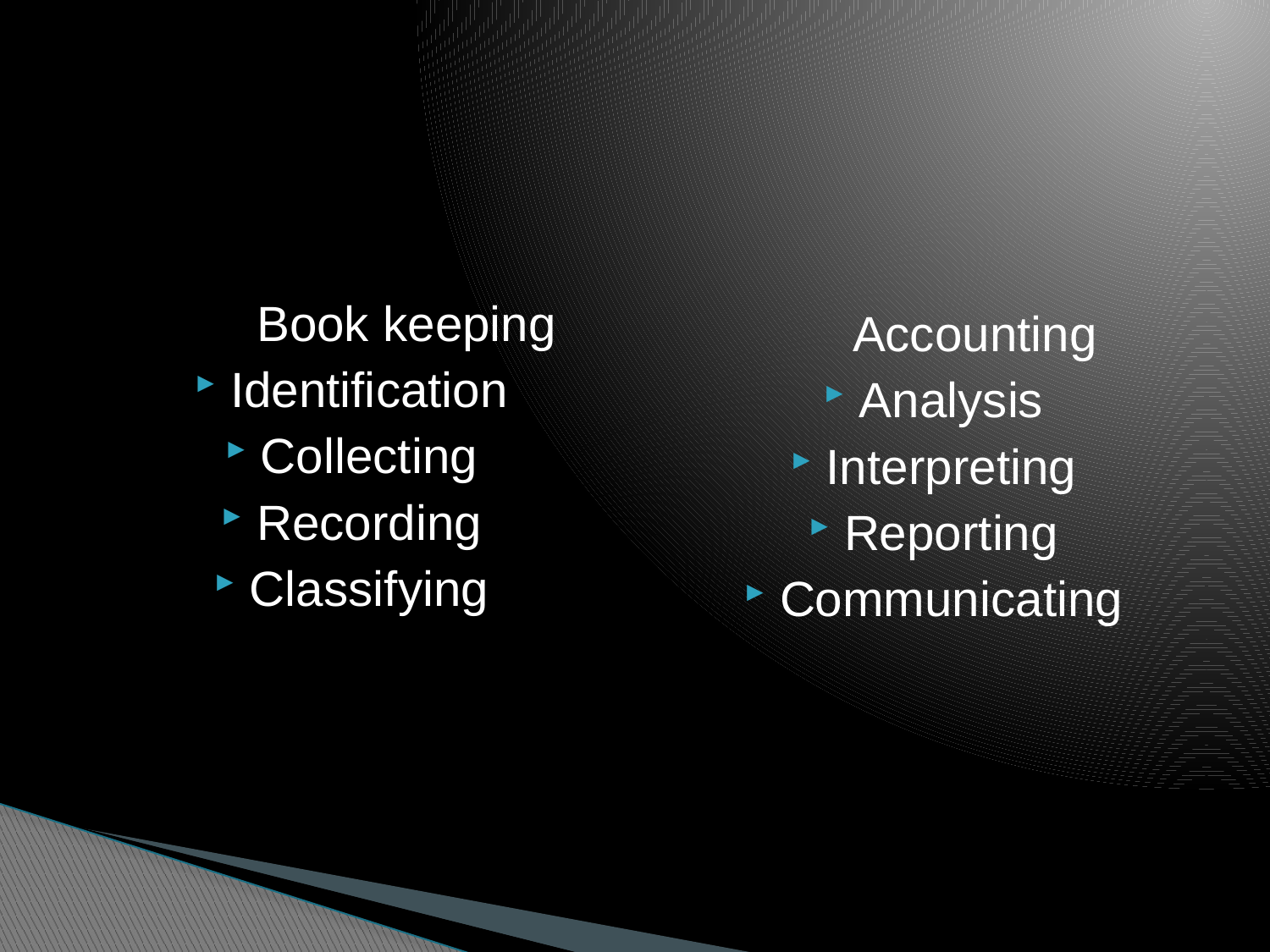

Book keeping
Identification
Collecting
Recording
Classifying

      Accounting
Analysis
Interpreting
Reporting
Communicating